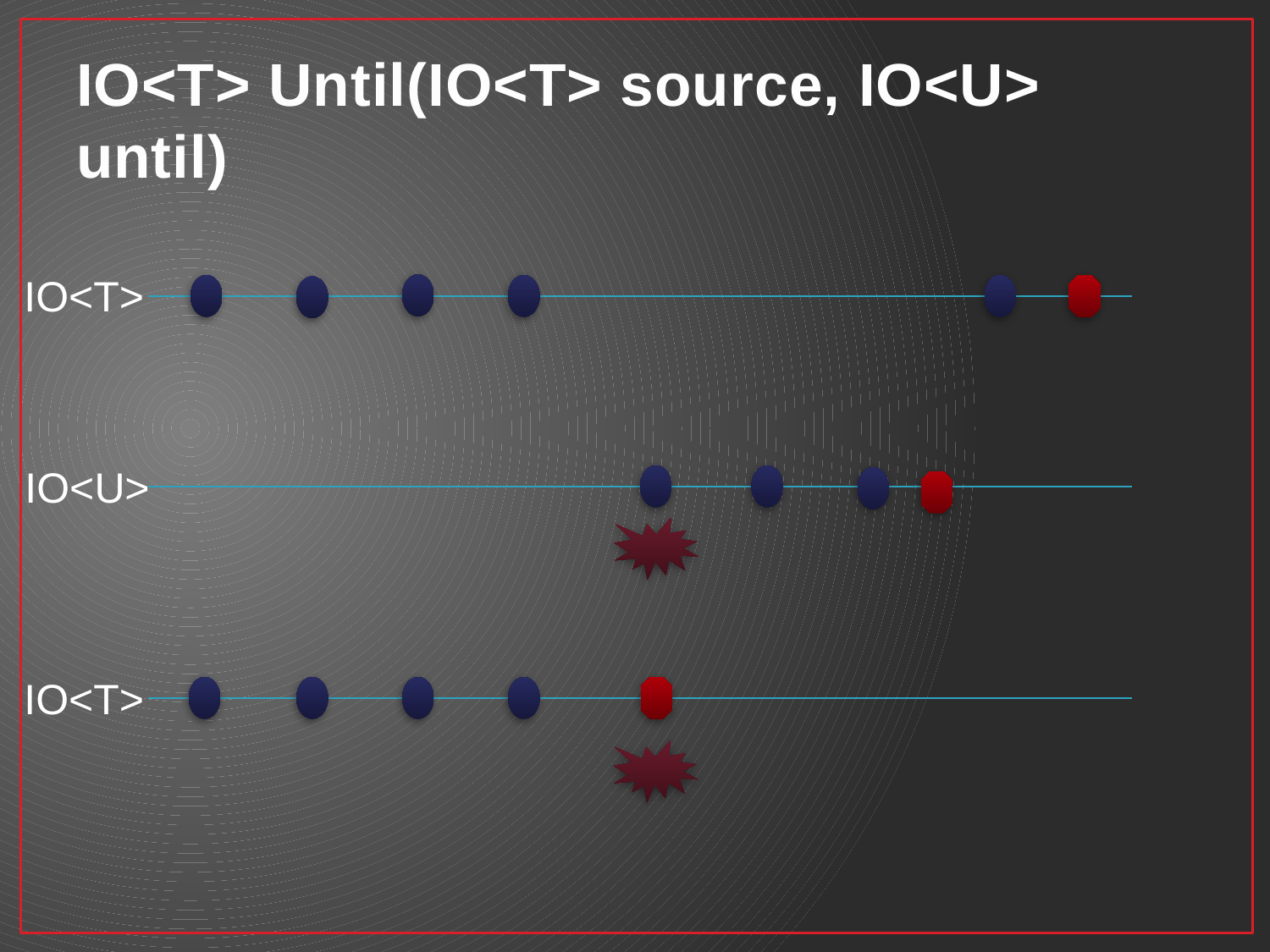

# IO<T> Until(IO<T> source, IO<U> until)
IO<T>

IO<U>

IO<T>